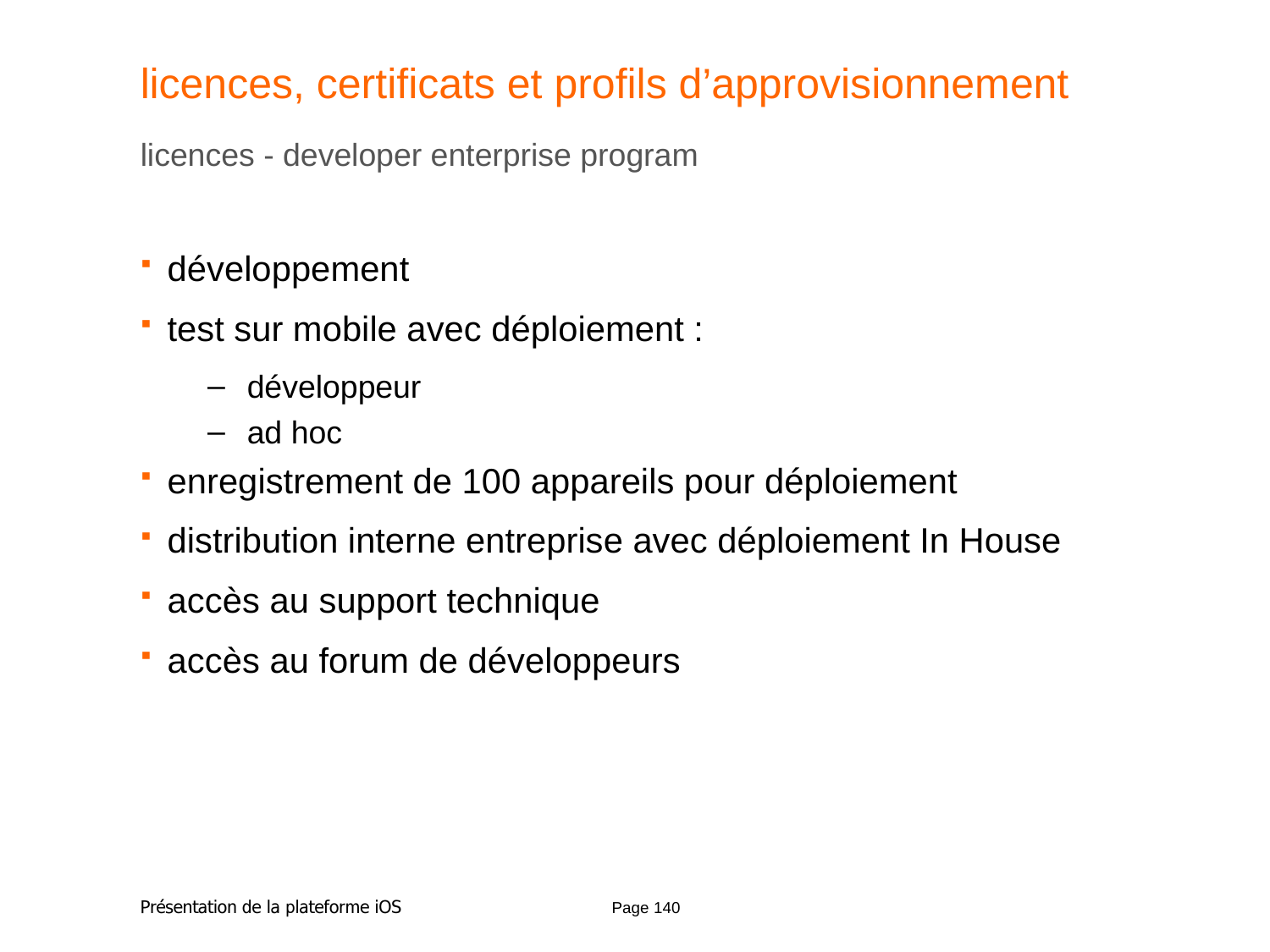

# licences, certificats et profils d’approvisionnement
licences - developer enterprise program
développement
test sur mobile avec déploiement :
développeur
ad hoc
enregistrement de 100 appareils pour déploiement
distribution interne entreprise avec déploiement In House
accès au support technique
accès au forum de développeurs
Présentation de la plateforme iOS